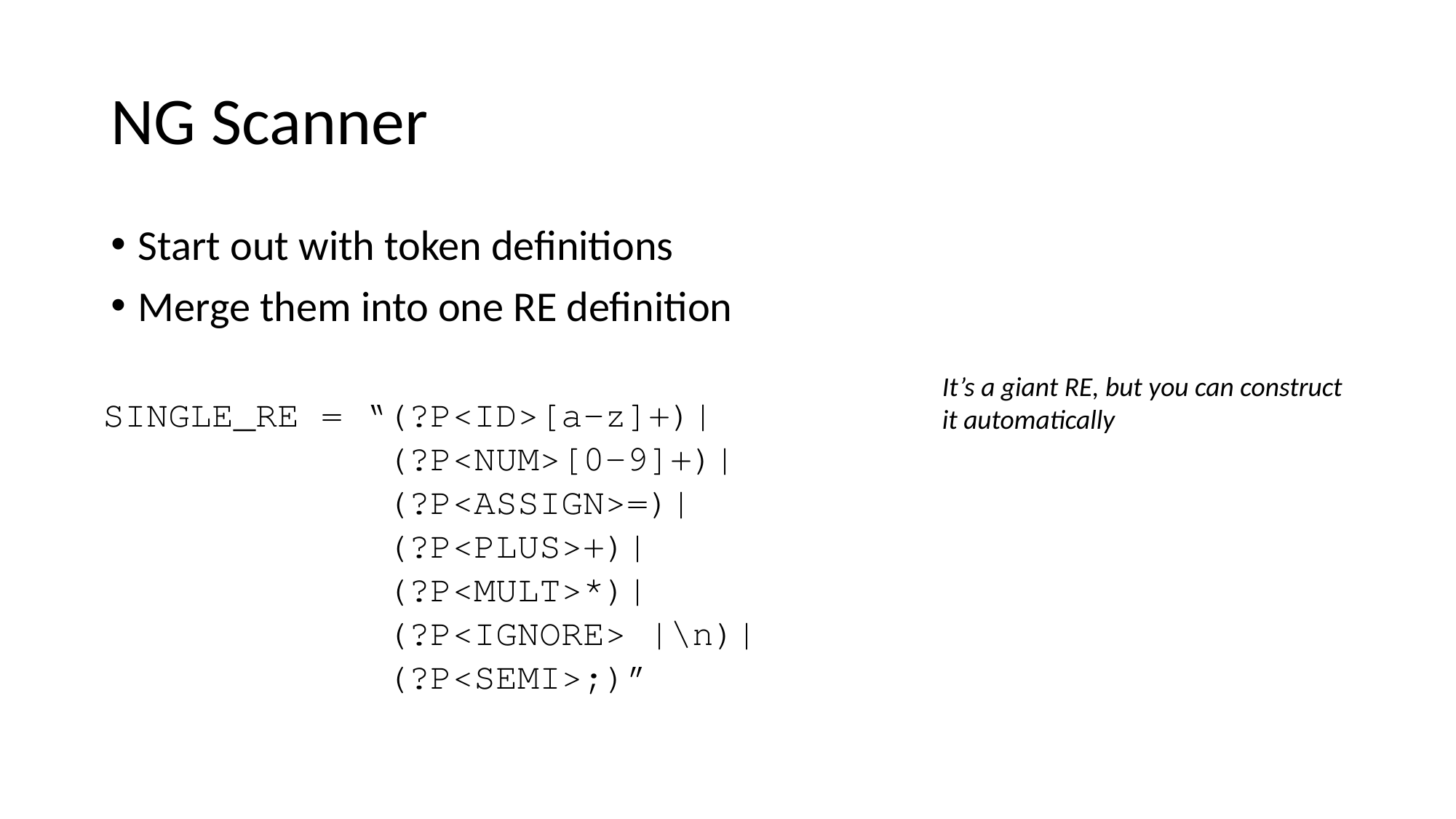

# NG Scanner
Start out with token definitions
Merge them into one RE definition
It’s a giant RE, but you can construct
it automatically
SINGLE_RE = “(?P<ID>[a-z]+)|
             (?P<NUM>[0-9]+)|
             (?P<ASSIGN>=)|
             (?P<PLUS>+)|
             (?P<MULT>*)|
             (?P<IGNORE> |\n)|
             (?P<SEMI>;)”